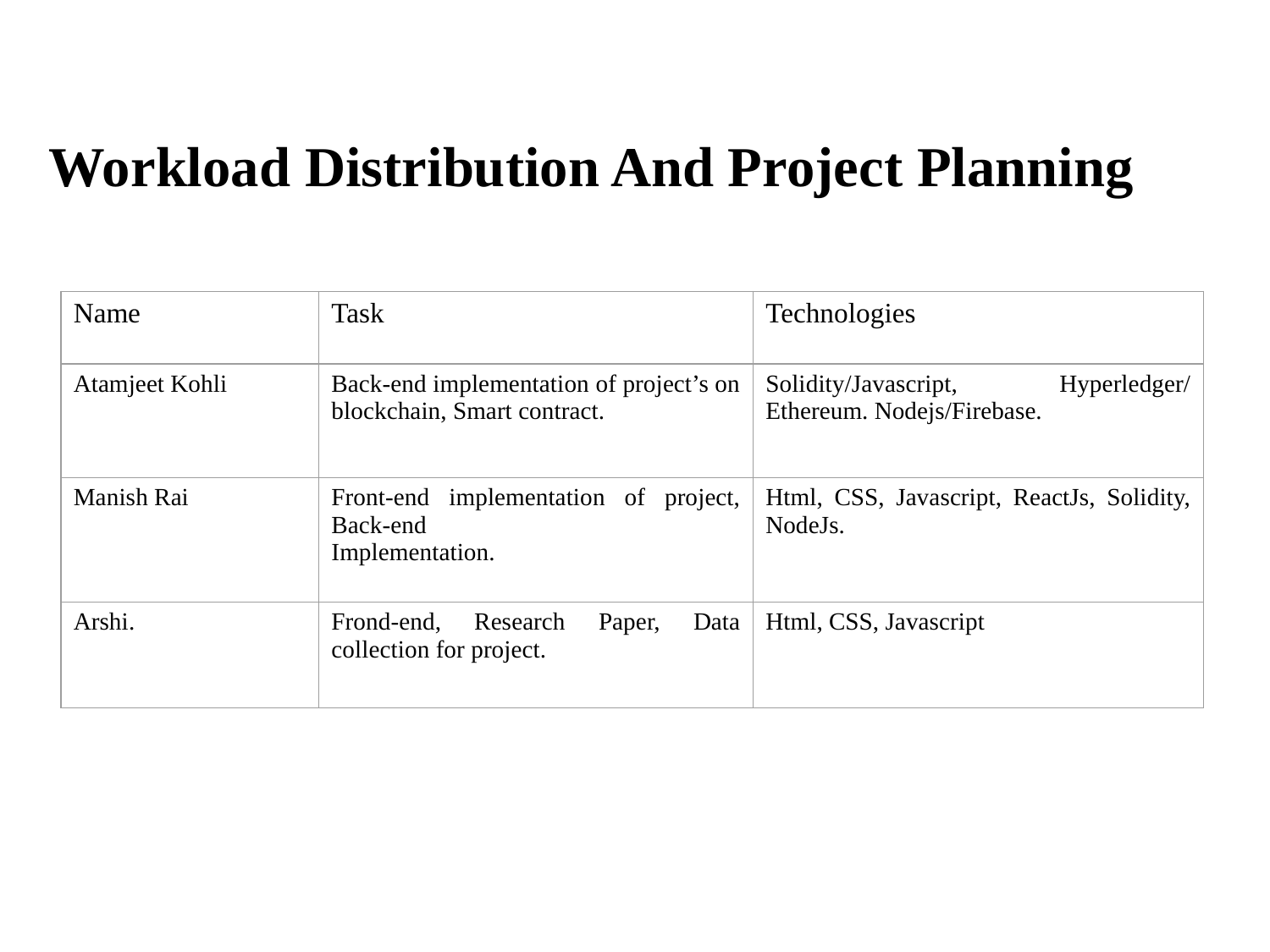

Workload Distribution And Project Planning
| Name | Task | Technologies |
| --- | --- | --- |
| Atamjeet Kohli | Back-end implementation of project’s on blockchain, Smart contract. | Solidity/Javascript, Hyperledger/ Ethereum. Nodejs/Firebase. |
| Manish Rai | Front-end implementation of project, Back-end Implementation. | Html, CSS, Javascript, ReactJs, Solidity, NodeJs. |
| Arshi. | Frond-end, Research Paper, Data collection for project. | Html, CSS, Javascript |